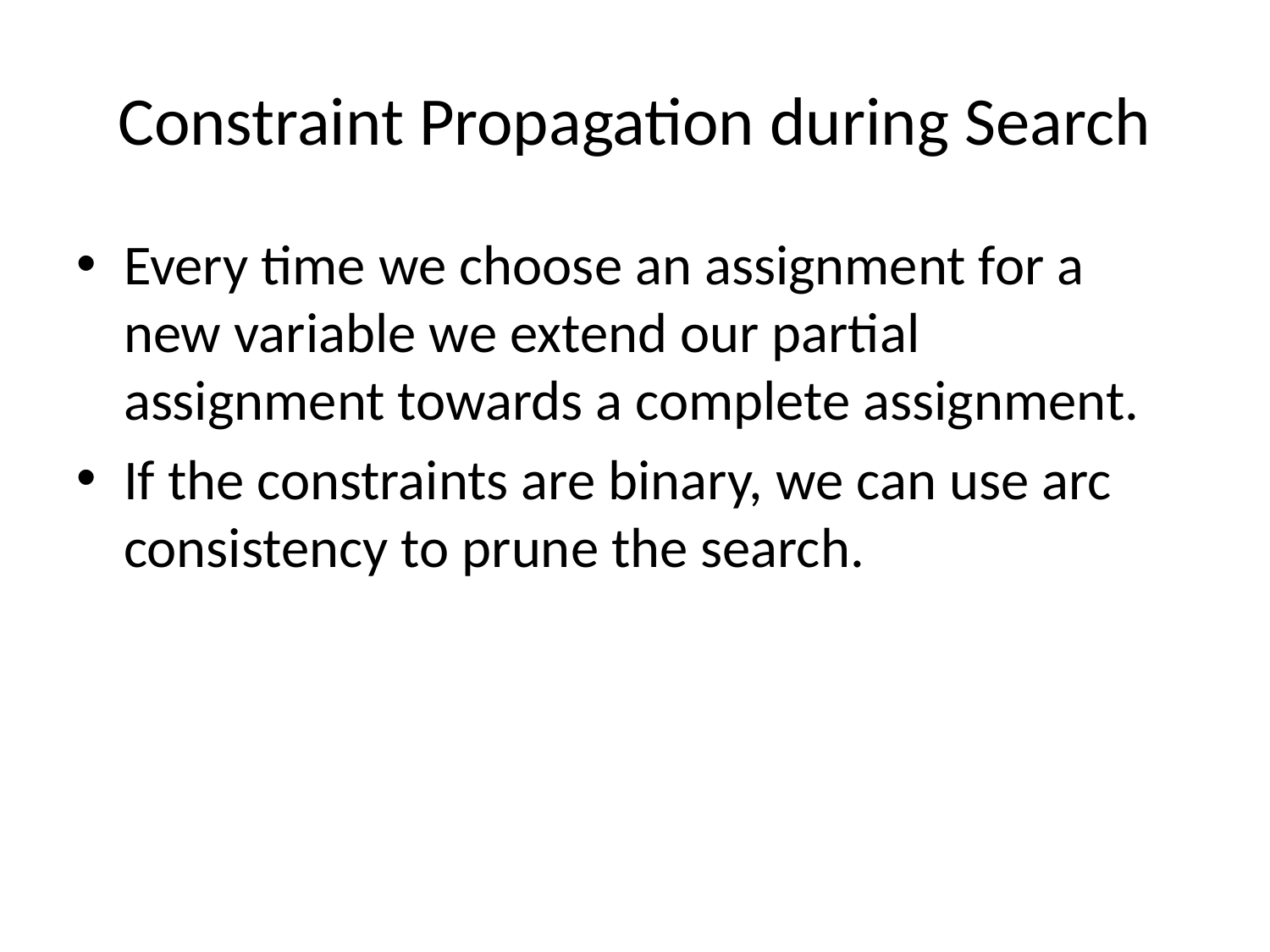

# Constraint Propagation during Search
Every time we choose an assignment for a new variable we extend our partial assignment towards a complete assignment.
If the constraints are binary, we can use arc consistency to prune the search.